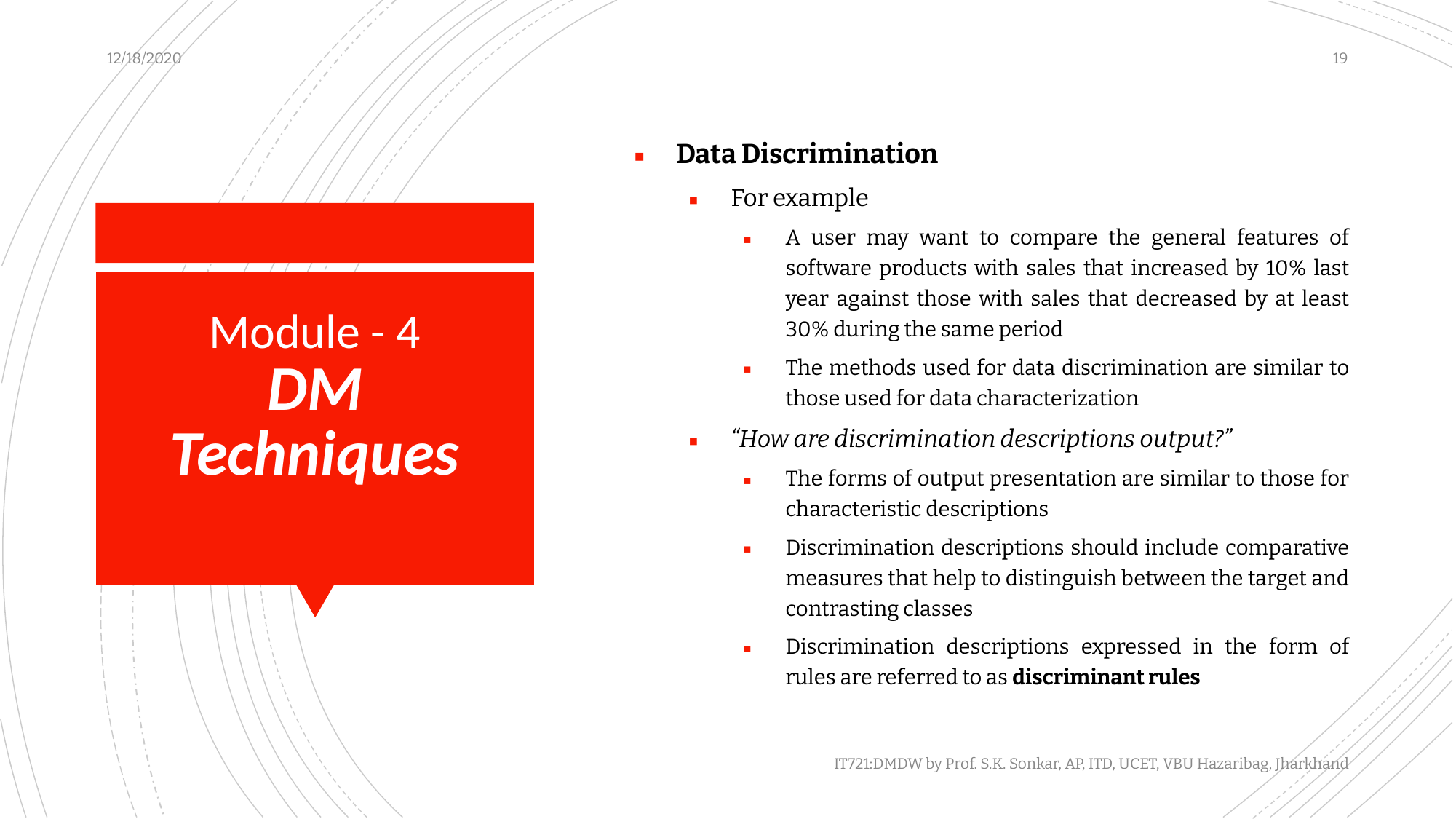

12/18/2020
19
Data Discrimination
For example
A user may want to compare the general features of software products with sales that increased by 10% last year against those with sales that decreased by at least 30% during the same period
The methods used for data discrimination are similar to those used for data characterization
“How are discrimination descriptions output?”
The forms of output presentation are similar to those for characteristic descriptions
Discrimination descriptions should include comparative measures that help to distinguish between the target and contrasting classes
Discrimination descriptions expressed in the form of rules are referred to as discriminant rules
# Module - 4 DM Techniques
IT721:DMDW by Prof. S.K. Sonkar, AP, ITD, UCET, VBU Hazaribag, Jharkhand